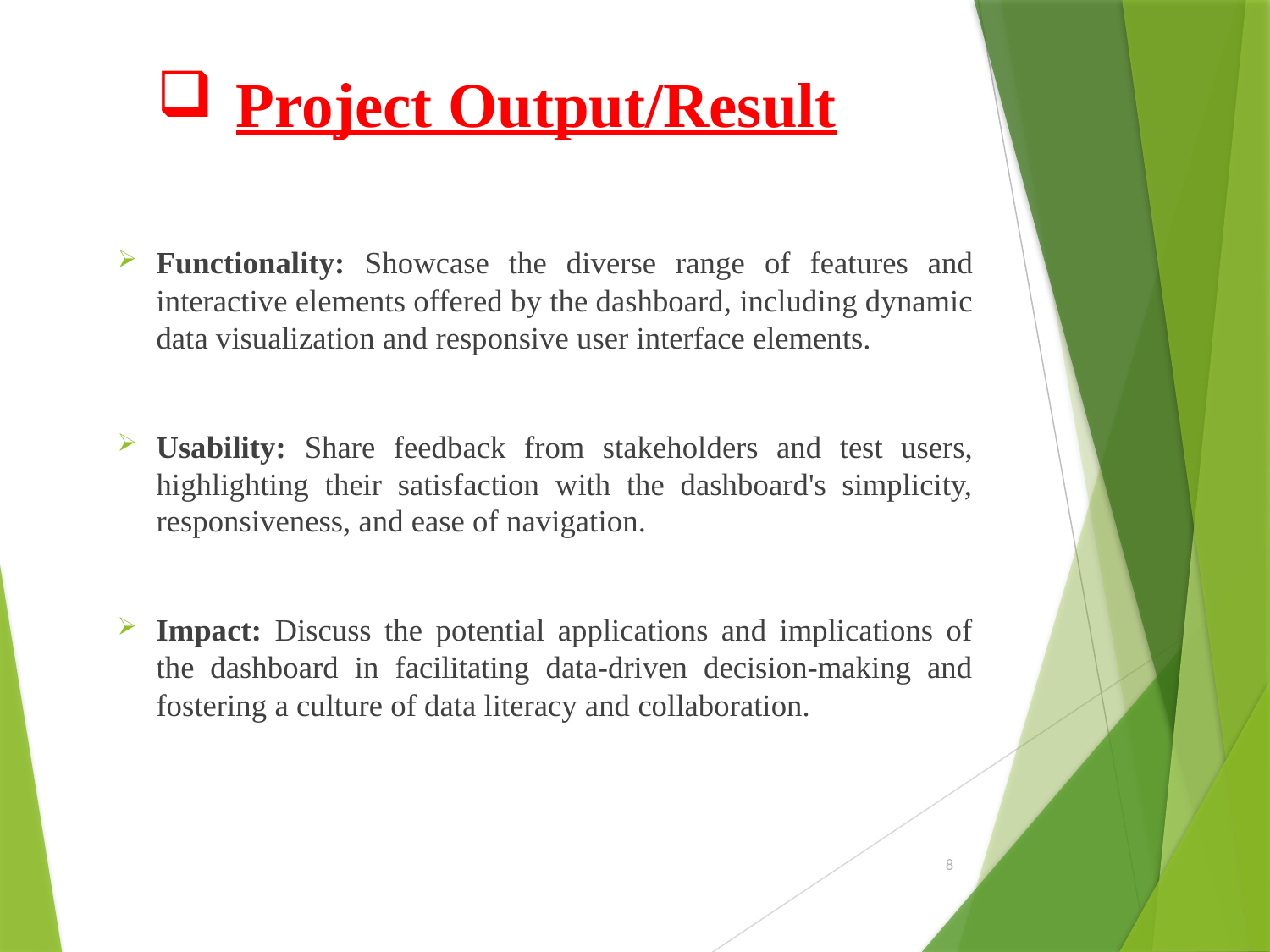

Project Output/Result
Functionality: Showcase the diverse range of features and interactive elements offered by the dashboard, including dynamic data visualization and responsive user interface elements.

Usability: Share feedback from stakeholders and test users, highlighting their satisfaction with the dashboard's simplicity, responsiveness, and ease of navigation.

Impact: Discuss the potential applications and implications of the dashboard in facilitating data-driven decision-making and fostering a culture of data literacy and collaboration.
8